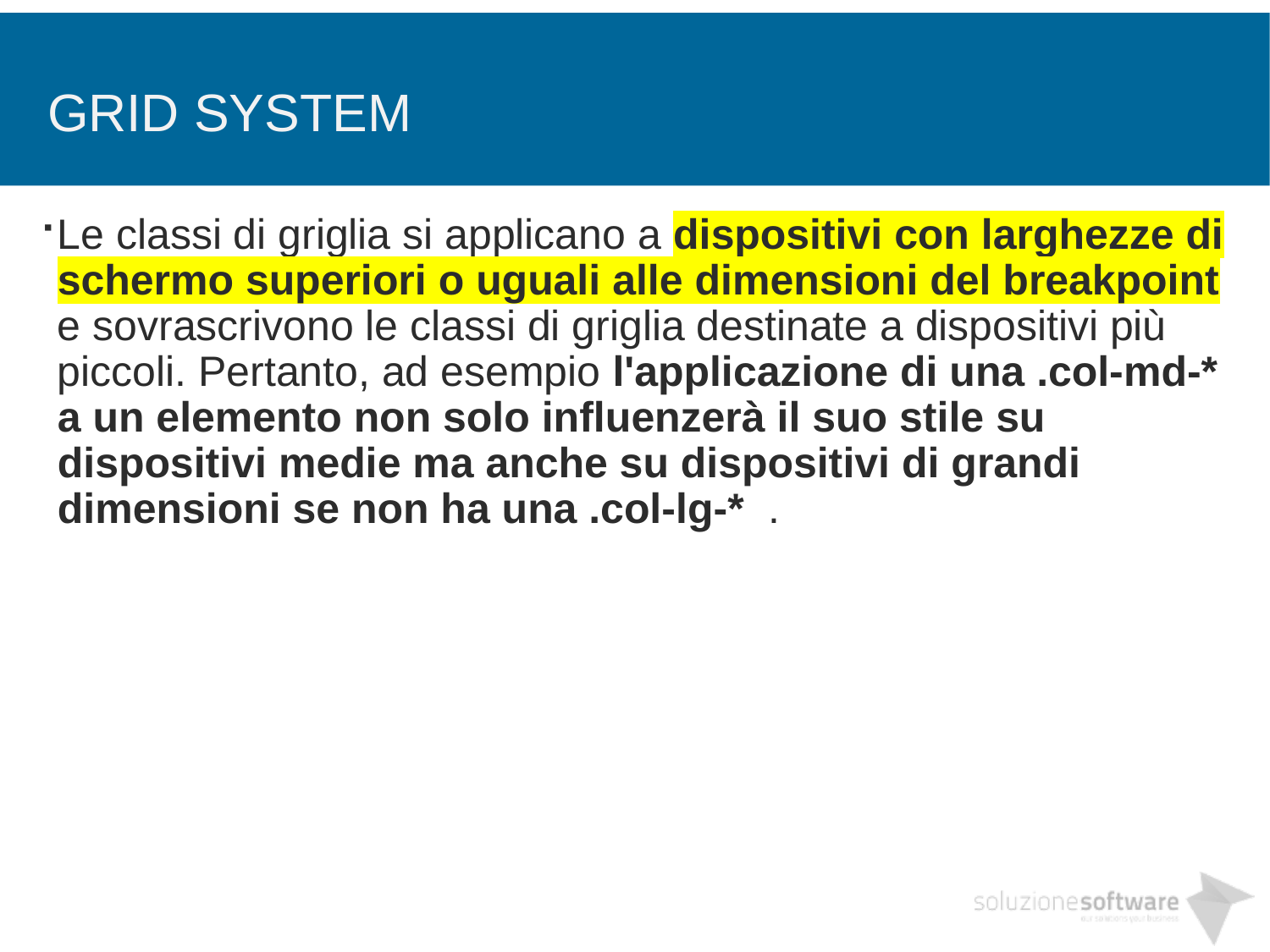

# Grid system
Le classi di griglia si applicano a dispositivi con larghezze di schermo superiori o uguali alle dimensioni del breakpoint e sovrascrivono le classi di griglia destinate a dispositivi più piccoli. Pertanto, ad esempio l'applicazione di una .col-md-* a un elemento non solo influenzerà il suo stile su dispositivi medie ma anche su dispositivi di grandi dimensioni se non ha una .col-lg-*  .